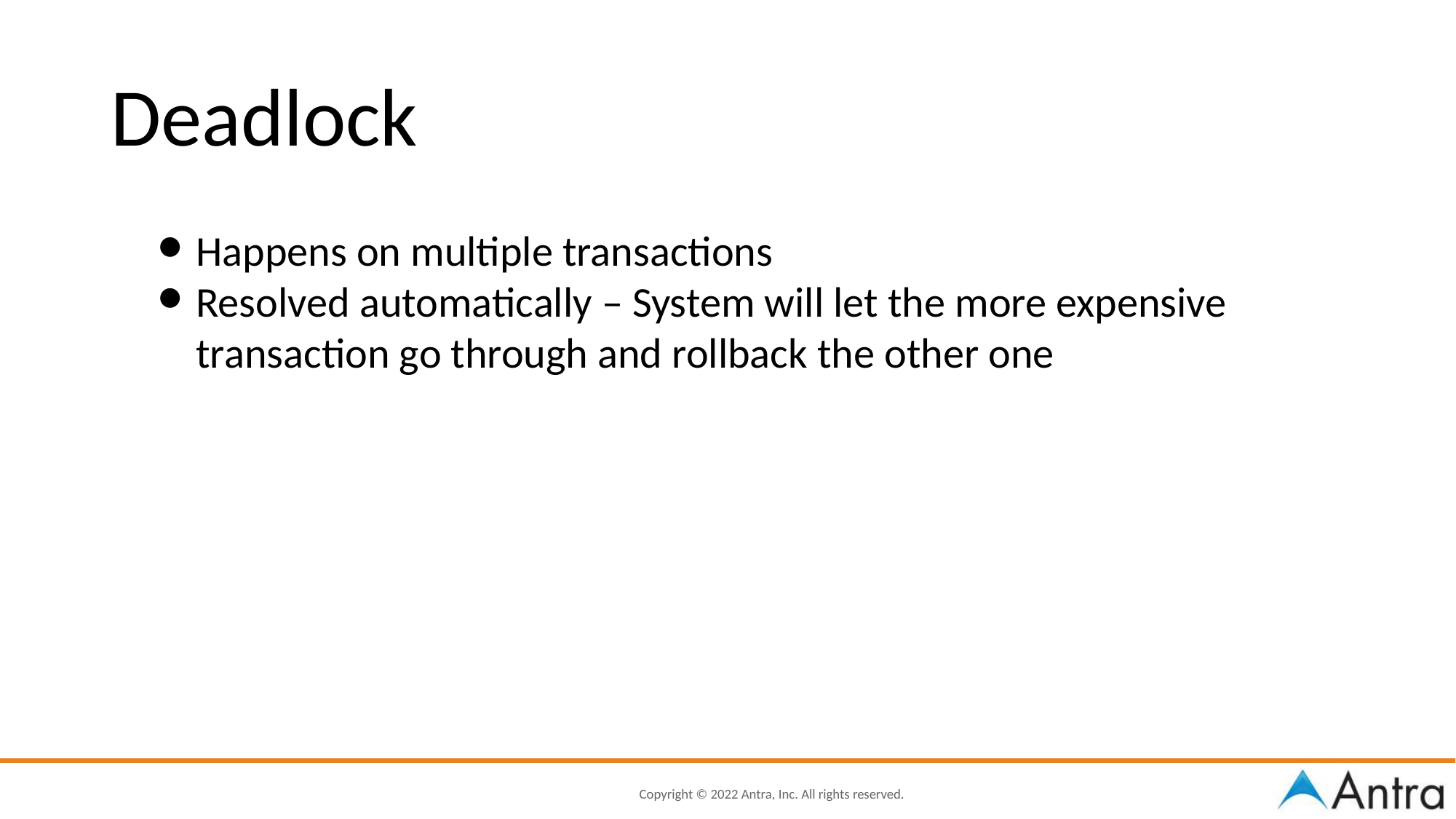

Deadlock
Happens on multiple transactions
Resolved automatically – System will let the more expensive transaction go through and rollback the other one